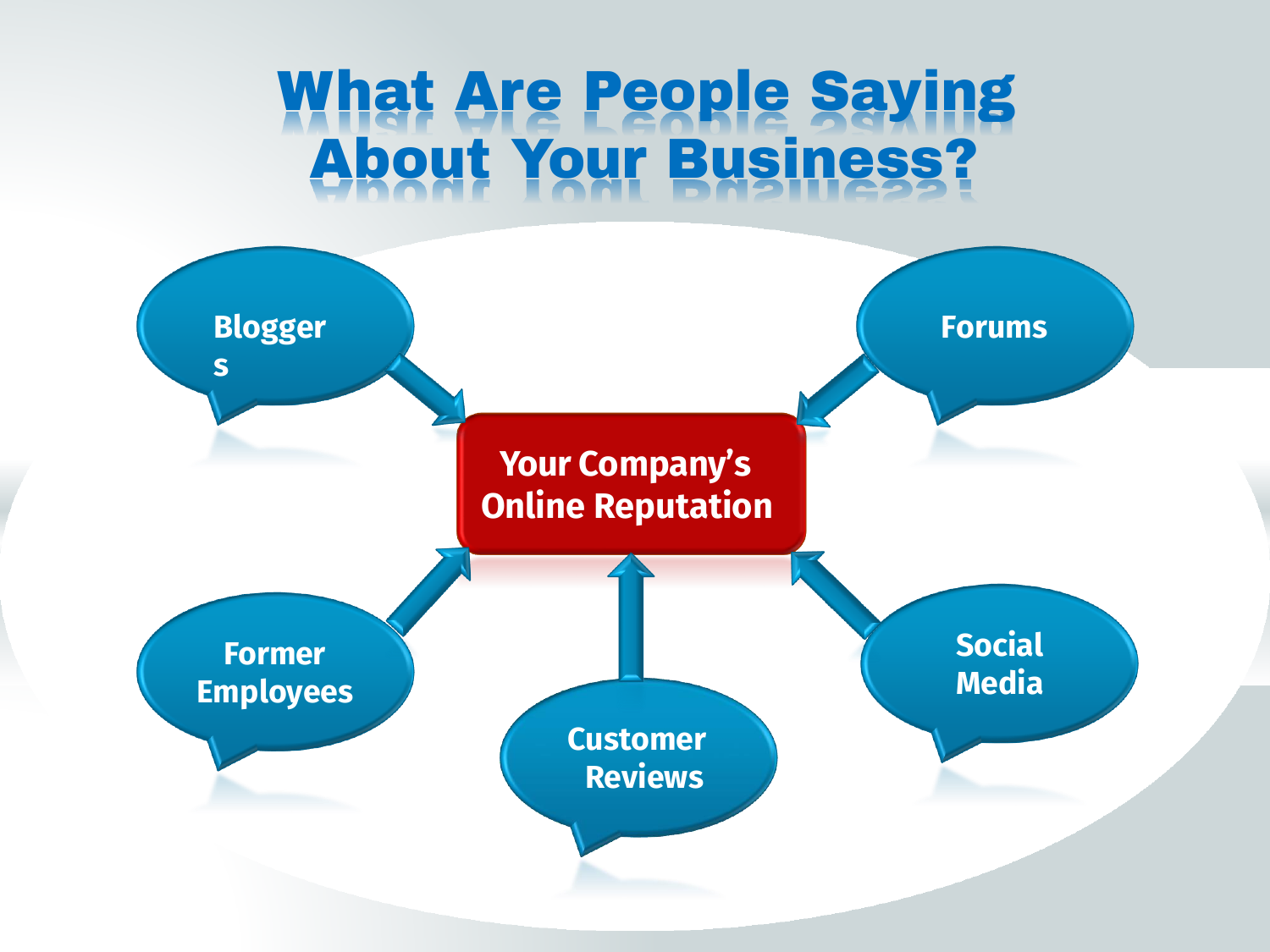

# What Are People Saying  About Your Business?

Bloggers
Forums

Your Company’s  Online Reputation

Social
Media
Former
Employees

Customer  Reviews